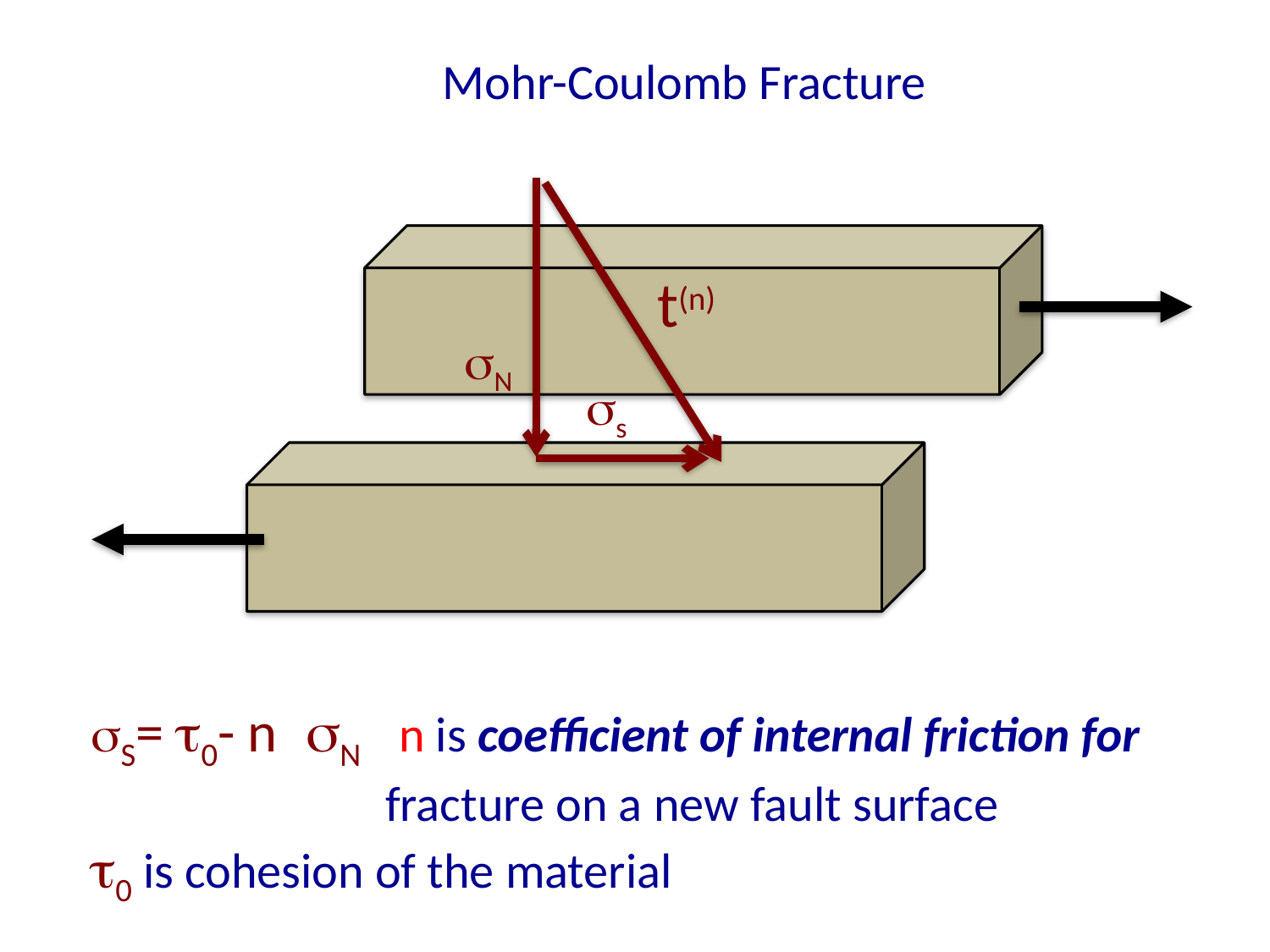

# Mohr-Coulomb Fracture
σN
σs

t(n)
σS= τ0- n σN   n is coefficient of internal friction for fracture on a new fault surface
τ0 is cohesion of the material